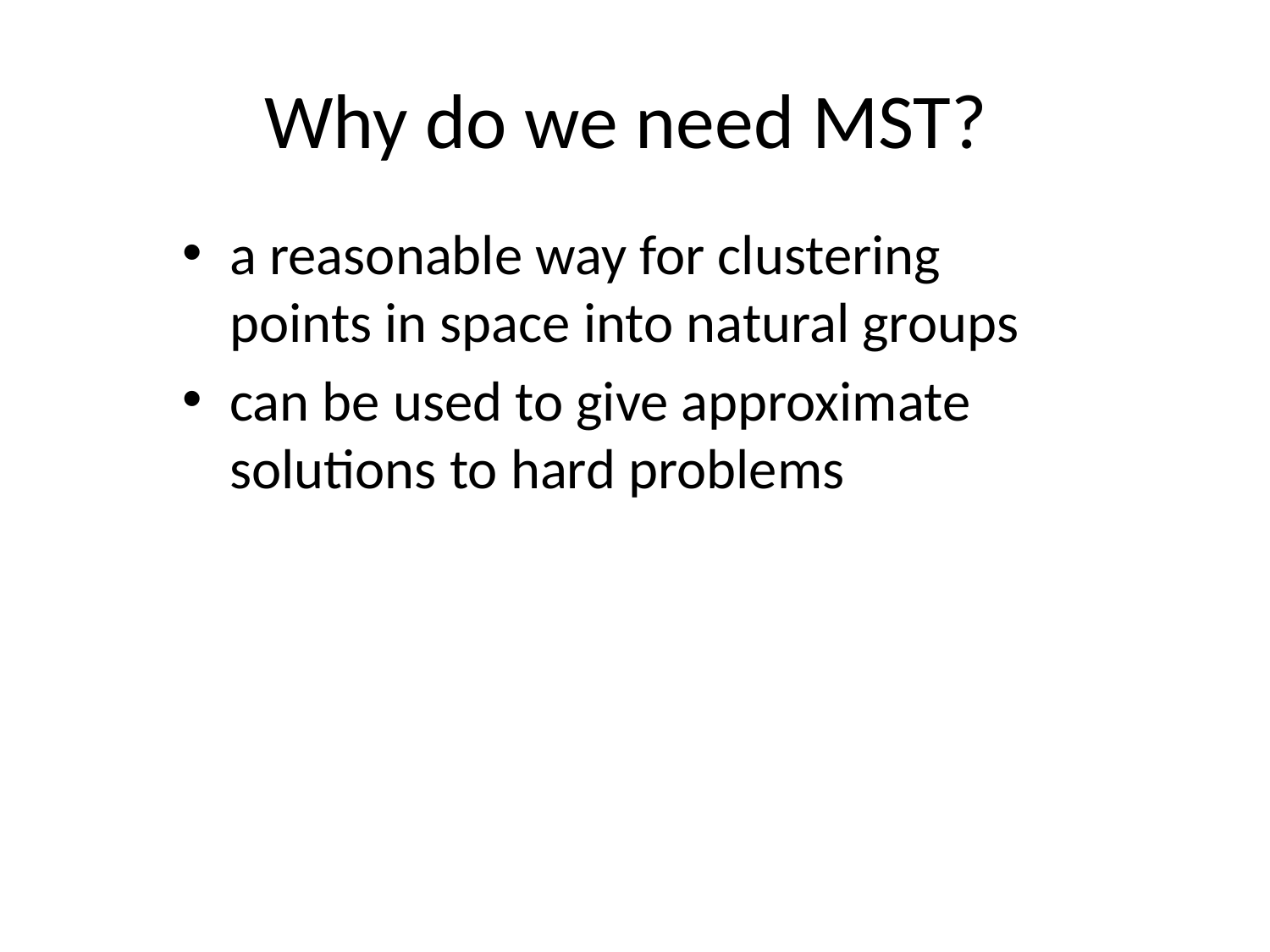

# Why do we need MST?
a reasonable way for clustering points in space into natural groups
can be used to give approximate solutions to hard problems